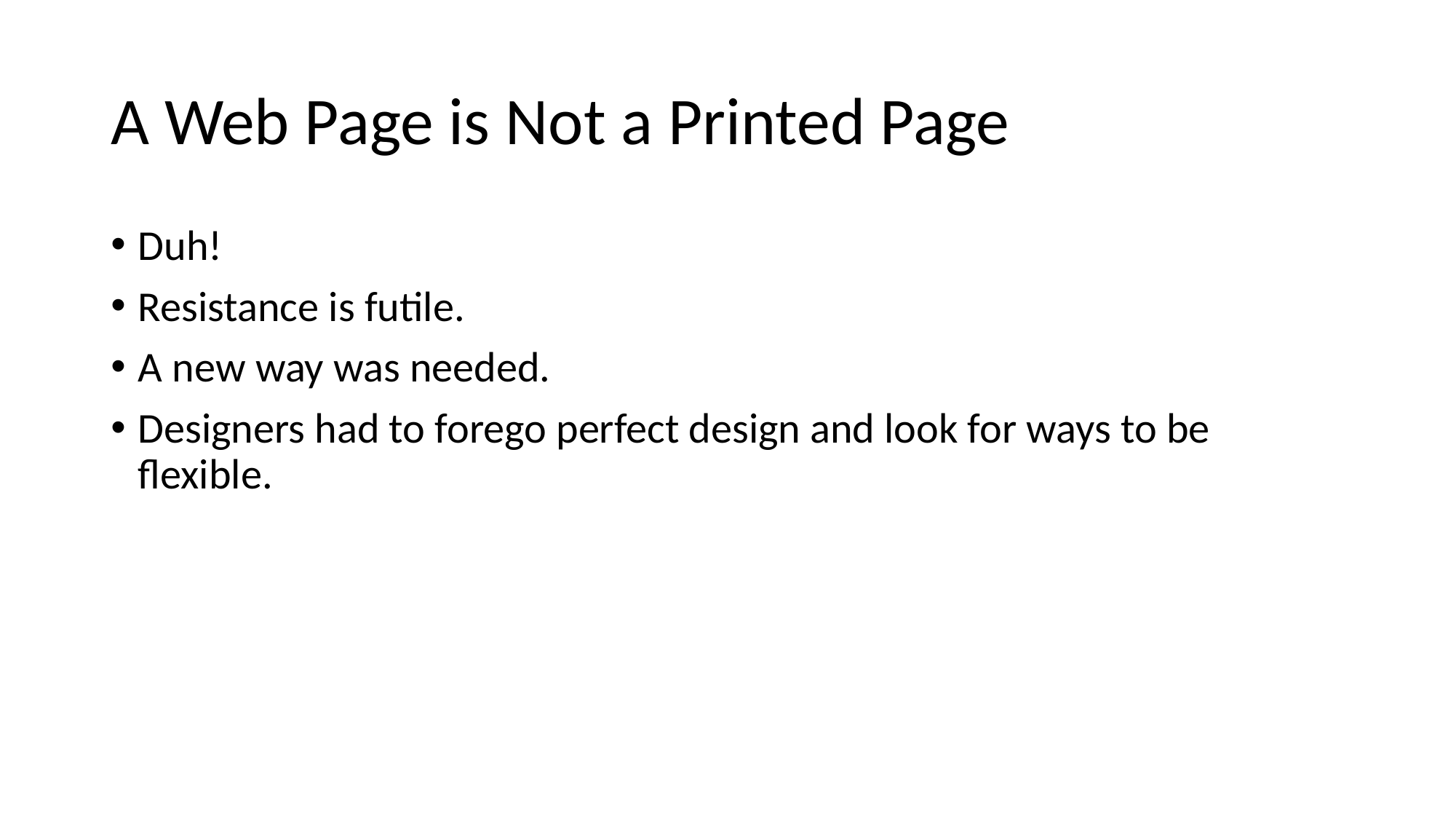

# A Web Page is Not a Printed Page
Duh!
Resistance is futile.
A new way was needed.
Designers had to forego perfect design and look for ways to be flexible.